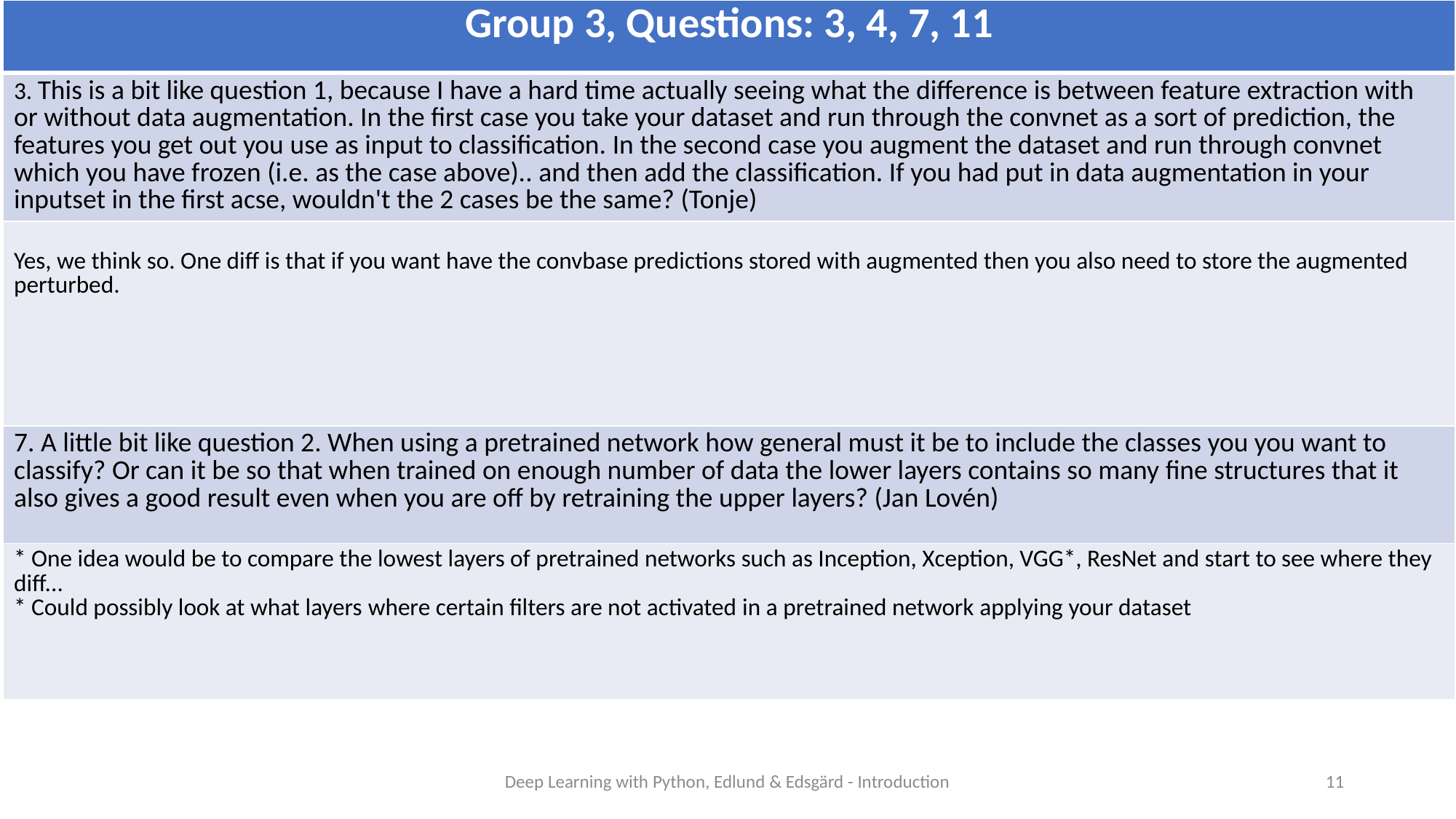

| Group 3, Questions: 3, 4, 7, 11 |
| --- |
| 3. This is a bit like question 1, because I have a hard time actually seeing what the difference is between feature extraction with or without data augmentation. In the first case you take your dataset and run through the convnet as a sort of prediction, the features you get out you use as input to classification. In the second case you augment the dataset and run through convnet which you have frozen (i.e. as the case above).. and then add the classification. If you had put in data augmentation in your inputset in the first acse, wouldn't the 2 cases be the same? (Tonje) |
| Yes, we think so. One diff is that if you want have the convbase predictions stored with augmented then you also need to store the augmented perturbed. |
| 7. A little bit like question 2. When using a pretrained network how general must it be to include the classes you you want to classify? Or can it be so that when trained on enough number of data the lower layers contains so many fine structures that it also gives a good result even when you are off by retraining the upper layers? (Jan Lovén) |
| \* One idea would be to compare the lowest layers of pretrained networks such as Inception, Xception, VGG\*, ResNet and start to see where they diff... \* Could possibly look at what layers where certain filters are not activated in a pretrained network applying your dataset |
Deep Learning with Python, Edlund & Edsgärd - Introduction
11